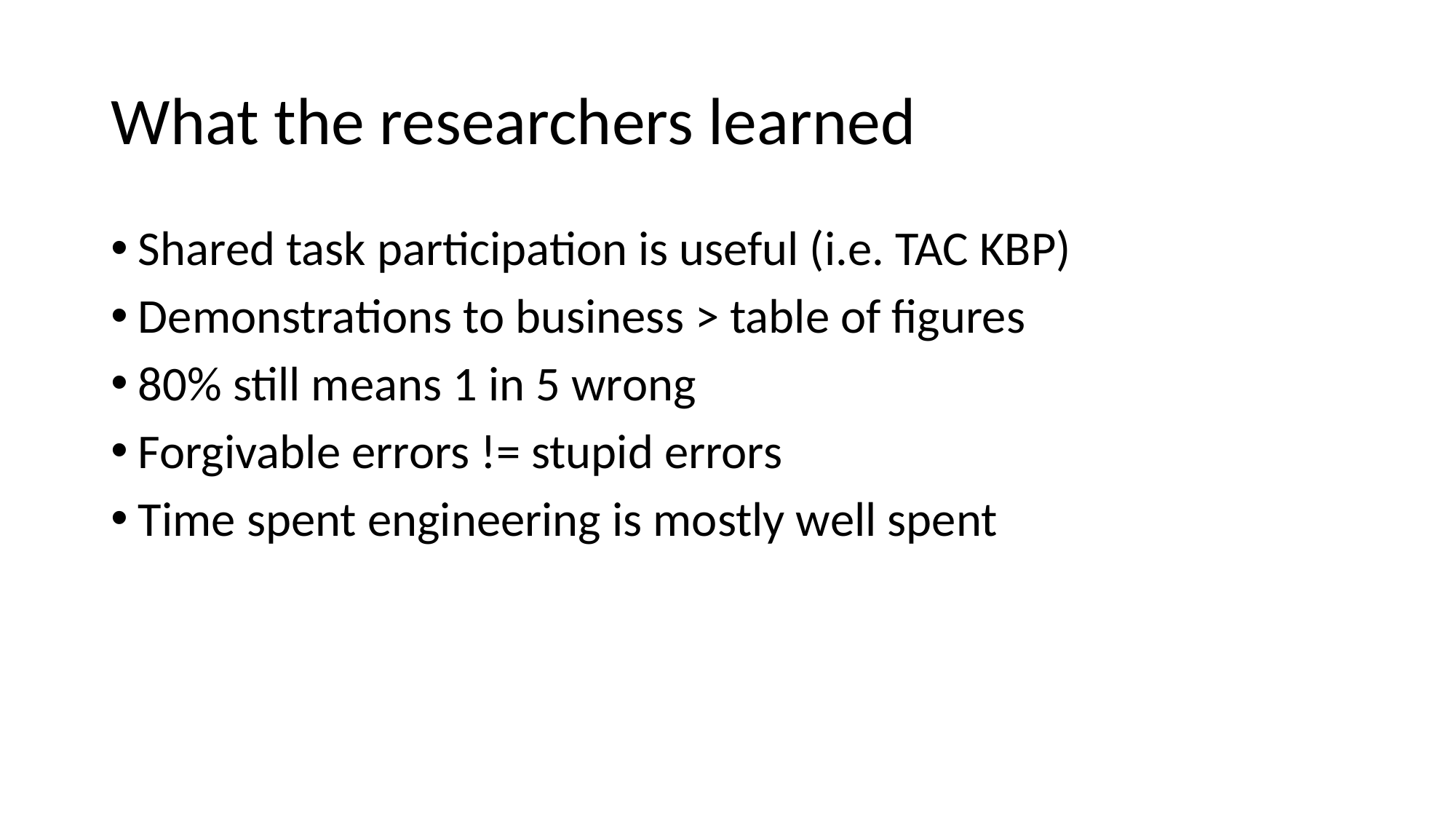

# What the researchers learned
Shared task participation is useful (i.e. TAC KBP)
Demonstrations to business > table of figures
80% still means 1 in 5 wrong
Forgivable errors != stupid errors
Time spent engineering is mostly well spent